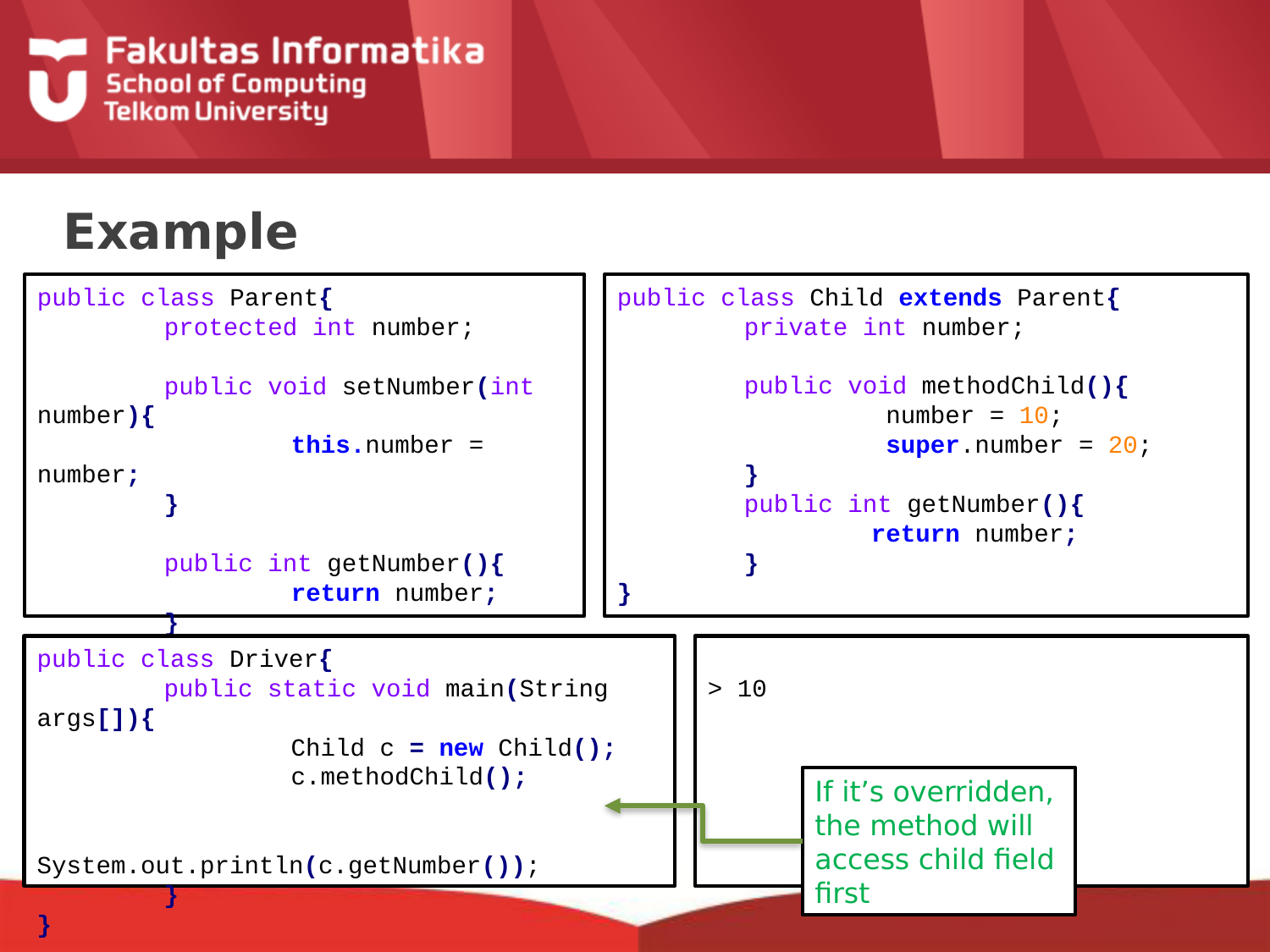

# Example
public class Parent{
	protected int number;

	public void setNumber(int number){
		this.number = number;
	}

	public int getNumber(){
		return number;
	}
}
public class Child extends Parent{
	private int number;

	public void methodChild(){
		 number = 10;
		 super.number = 20;
	}
	public int getNumber(){
		return number;
	}
}
public class Driver{
	public static void main(String args[]){
		Child c = new Child();
		c.methodChild();

		System.out.println(c.getNumber());
	}
}

> 10
If it’s overridden, the method will access child field first